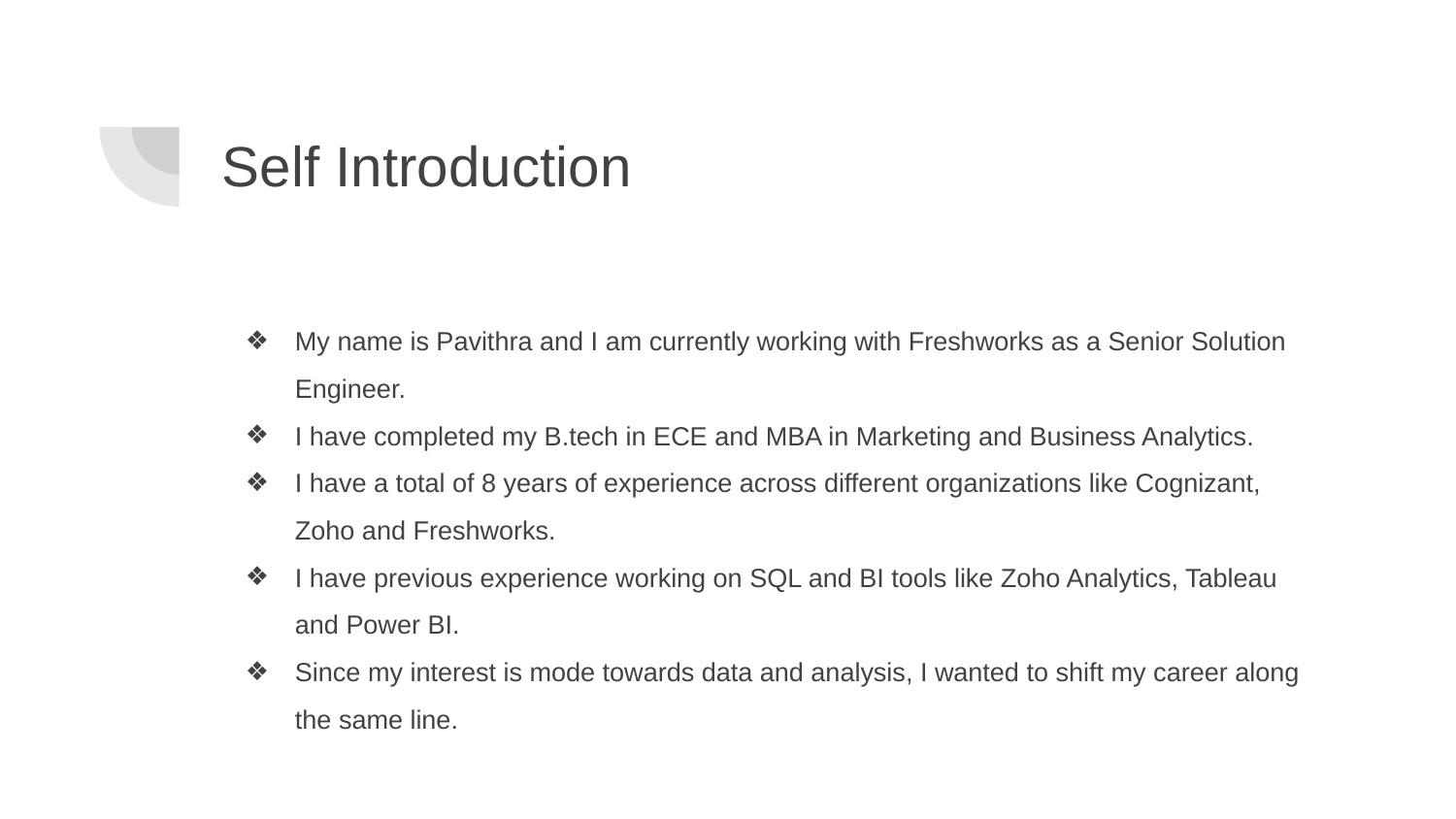

# Self Introduction

My name is Pavithra and I am currently working with Freshworks as a Senior Solution Engineer.
I have completed my B.tech in ECE and MBA in Marketing and Business Analytics.
I have a total of 8 years of experience across different organizations like Cognizant, Zoho and Freshworks.
I have previous experience working on SQL and BI tools like Zoho Analytics, Tableau and Power BI.
Since my interest is mode towards data and analysis, I wanted to shift my career along the same line.